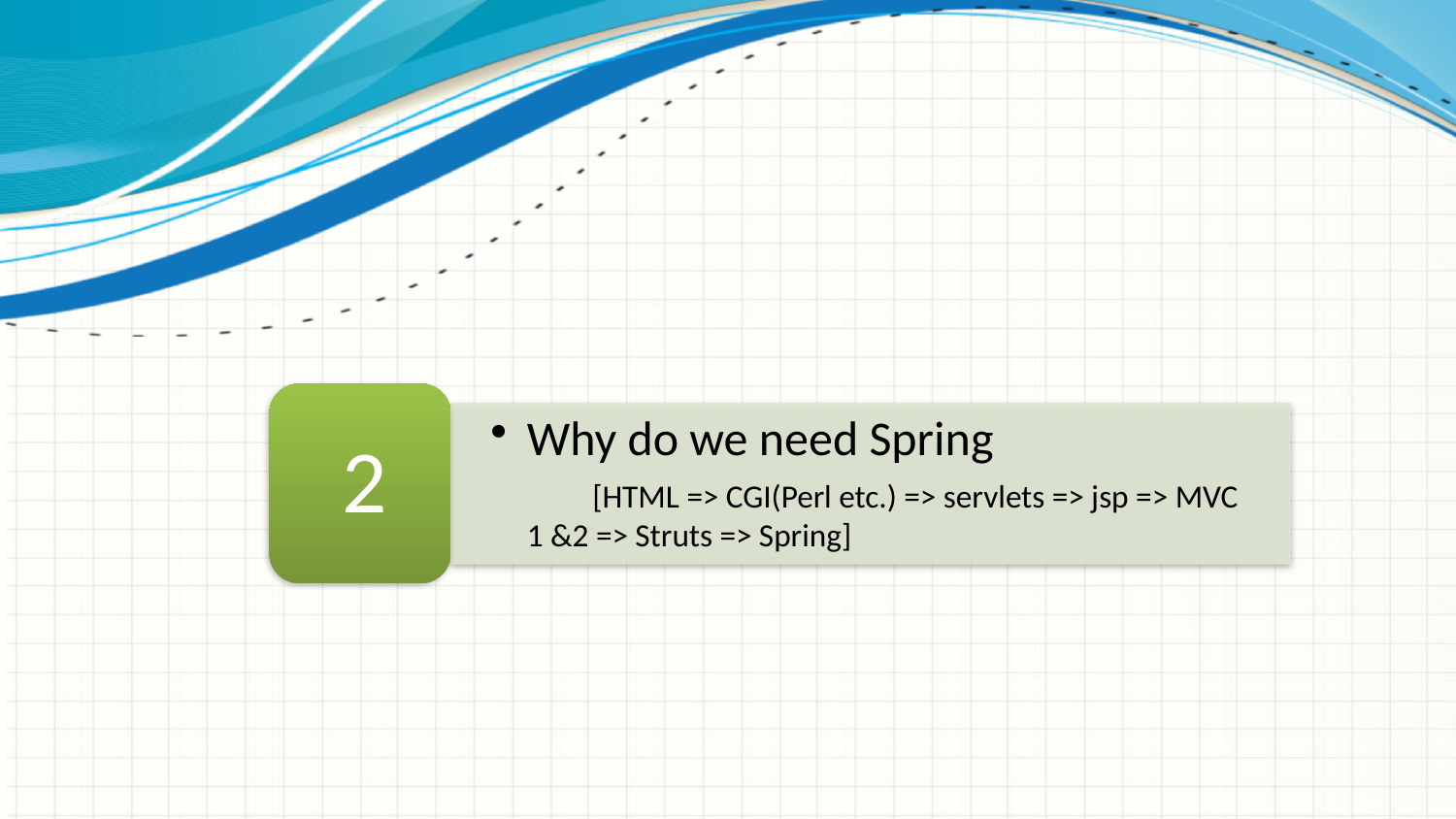

Why do we need Spring                              [HTML => CGI(Perl etc.) => servlets => jsp => MVC 1 &2 => Struts => Spring]
2